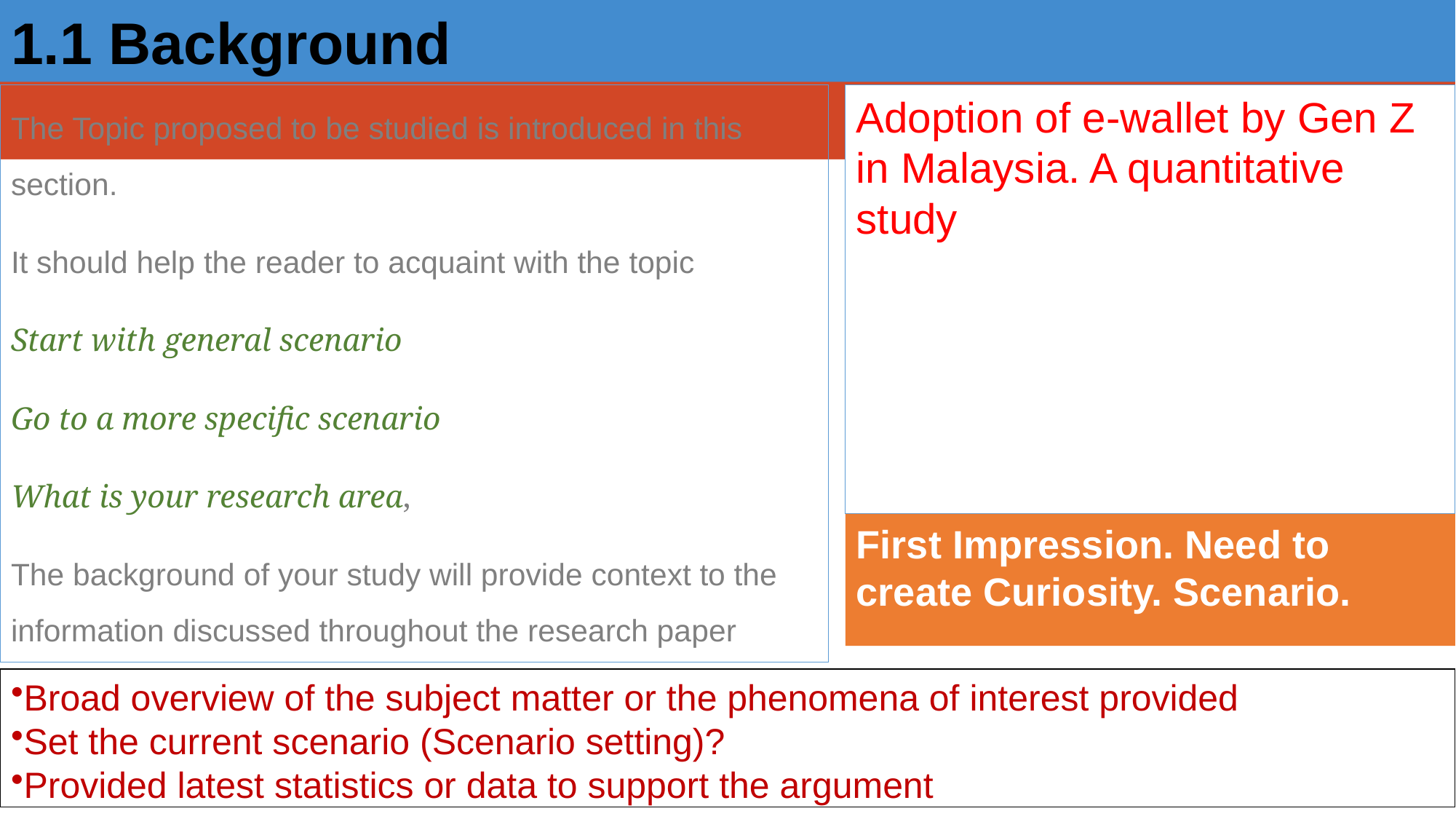

# 1.1 Background
The Topic proposed to be studied is introduced in this section.
It should help the reader to acquaint with the topic
Start with general scenario
Go to a more specific scenario
What is your research area,
The background of your study will provide context to the information discussed throughout the research paper
Adoption of e-wallet by Gen Z in Malaysia. A quantitative study
First Impression. Need to create Curiosity. Scenario.
Broad overview of the subject matter or the phenomena of interest provided
Set the current scenario (Scenario setting)?
Provided latest statistics or data to support the argument